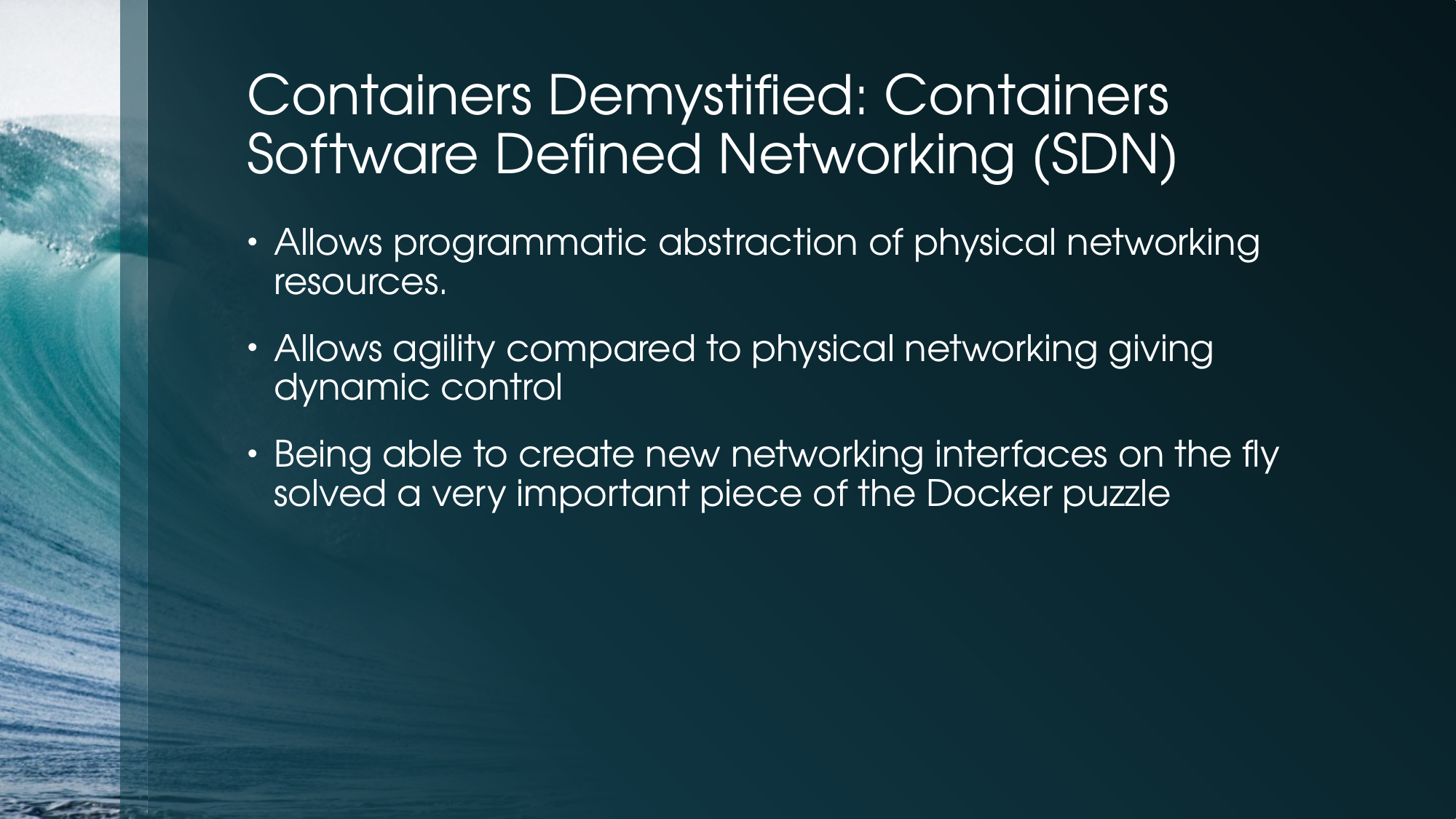

# Containers Demystified: Containers Software Defined Networking (SDN)
Allows programmatic abstraction of physical networking resources.
Allows agility compared to physical networking giving dynamic control
Being able to create new networking interfaces on the fly solved a very important piece of the Docker puzzle